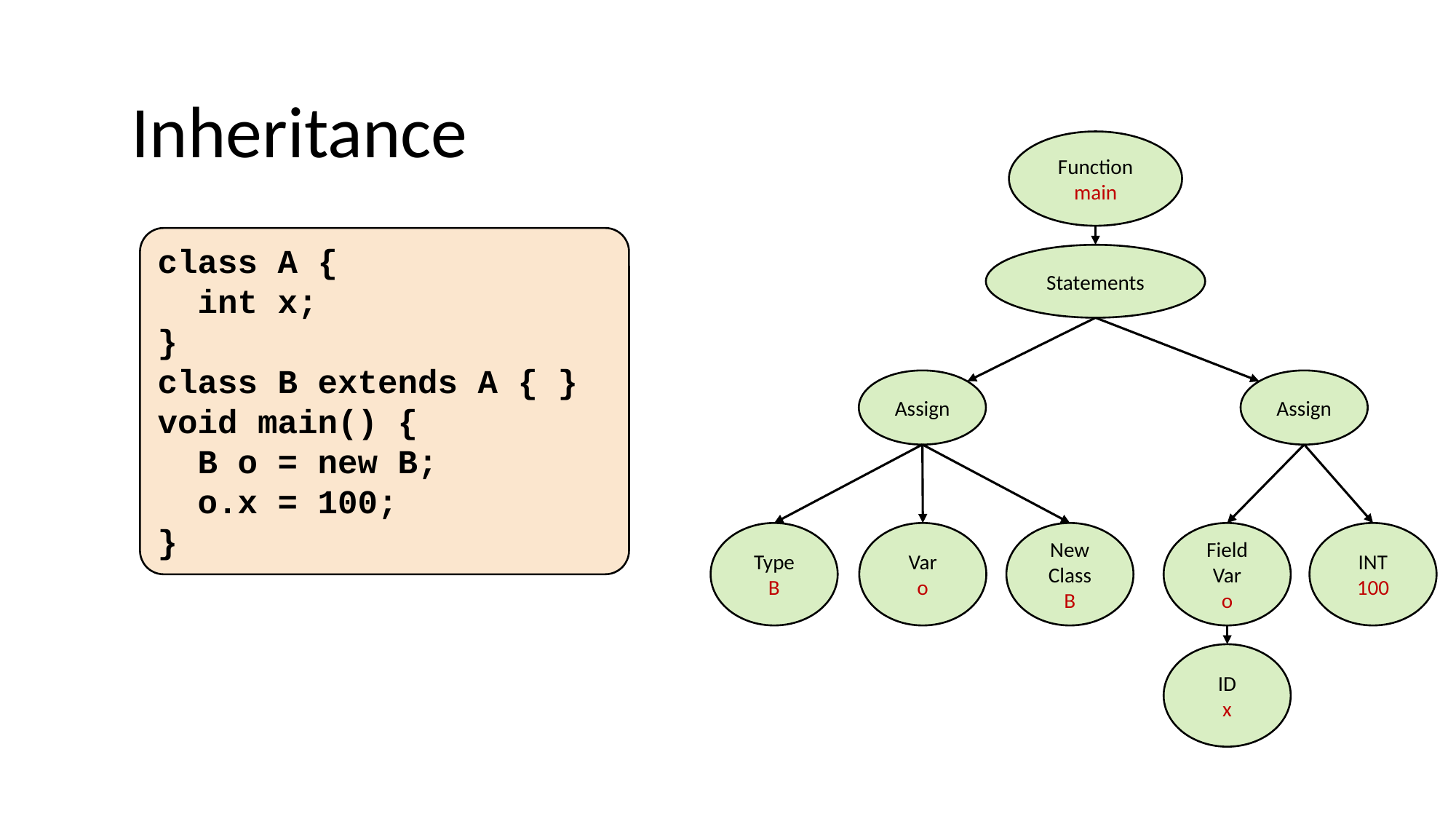

Inheritance
Function
main
class A {
  int x;
}
class B extends A { }
void main() {
  B o = new B;
  o.x = 100;
}
Statements
Assign
Assign
Type
B
Var
o
New
Class
B
Field
Var
o
INT
100
ID
x